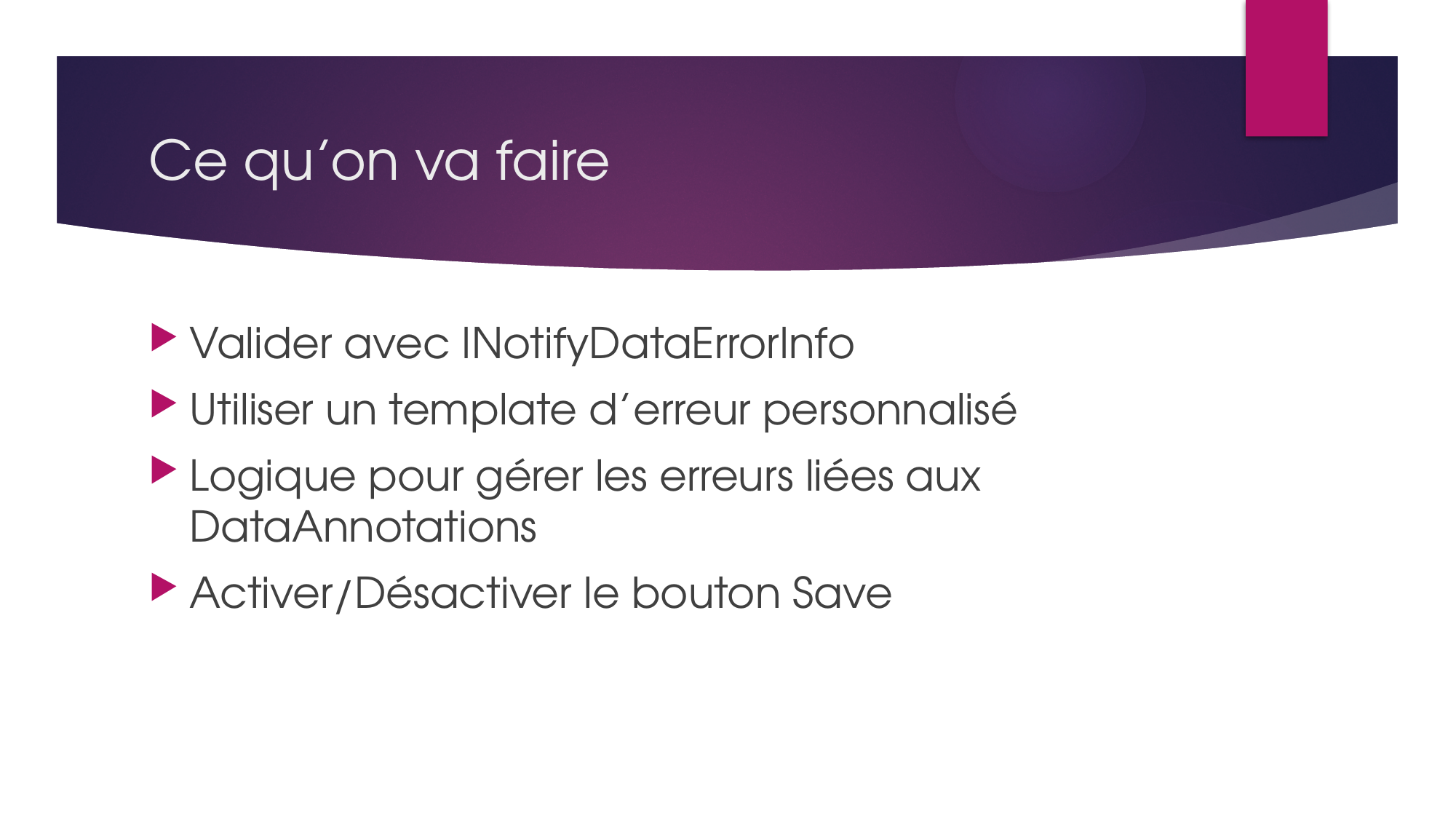

# Ce qu’on va faire
Valider avec INotifyDataErrorInfo
Utiliser un template d’erreur personnalisé
Logique pour gérer les erreurs liées aux DataAnnotations
Activer/Désactiver le bouton Save